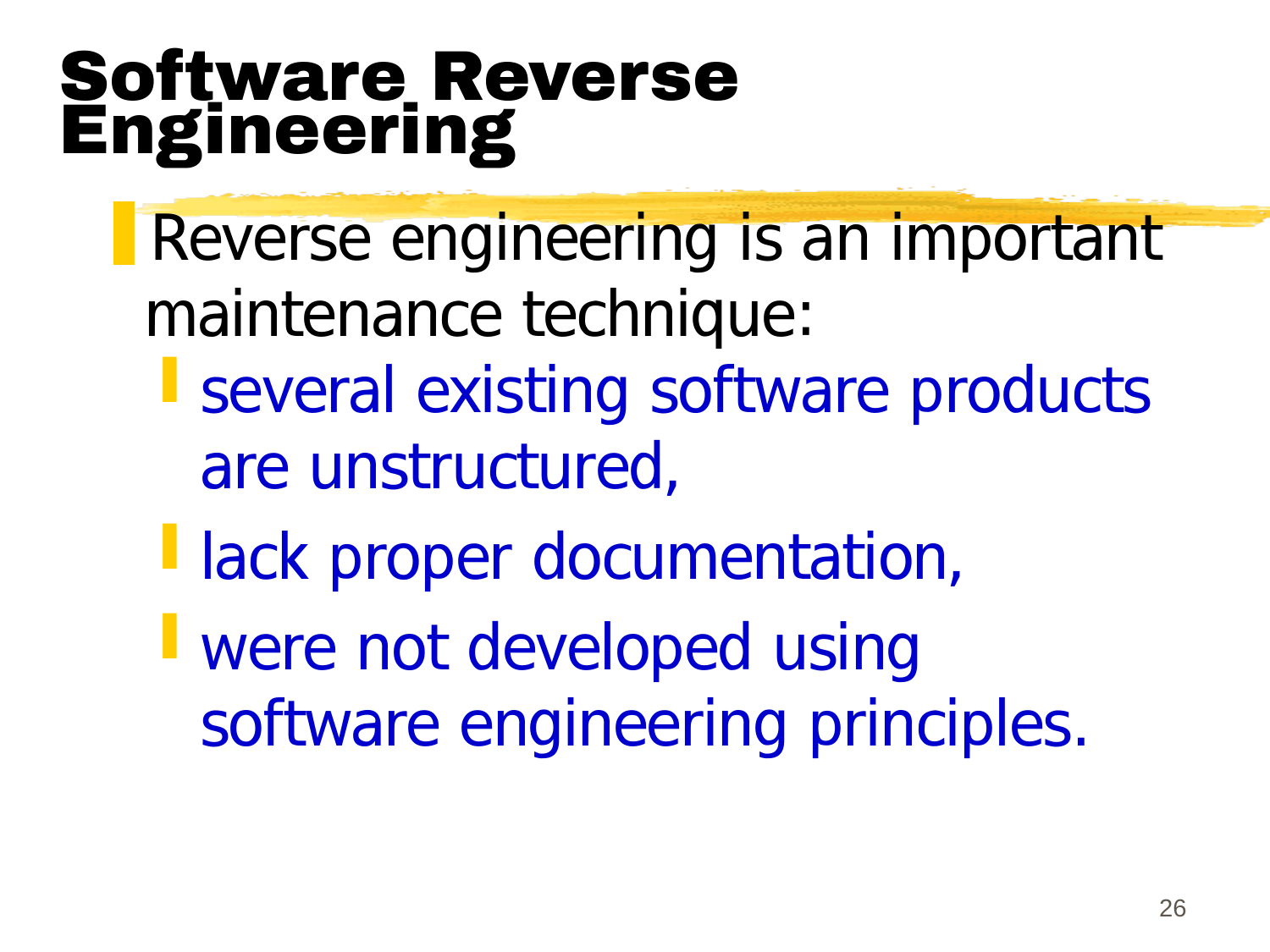

# Software Reverse Engineering
Reverse engineering is an important maintenance technique:
several existing software products are unstructured,
lack proper documentation,
were not developed using software engineering principles.
26